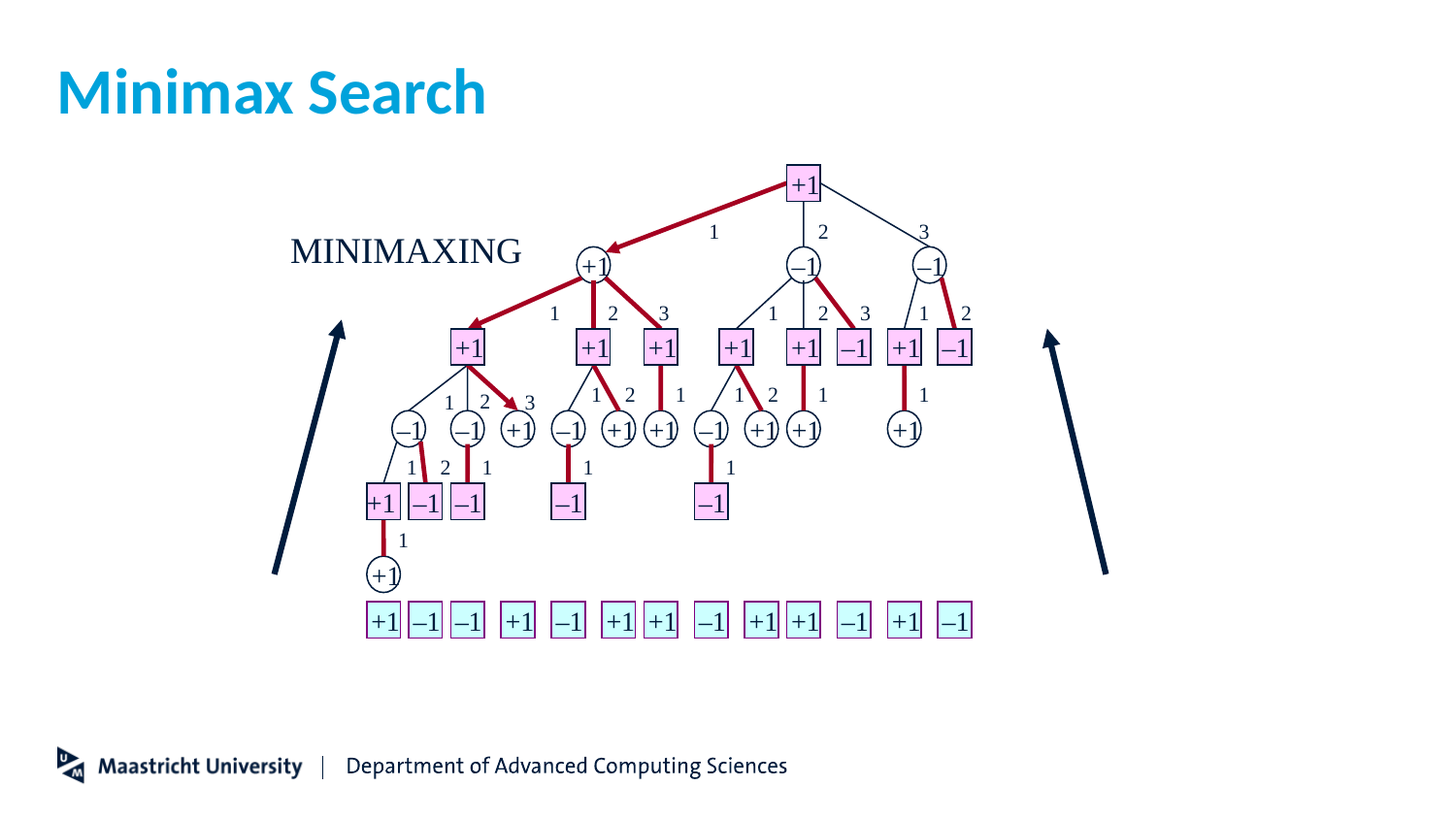

# Minimax Search
+1
1
2
3
MINIMAXING
+1
–1
–1
1
2
3
1
2
3
1
2

+1
+1
+1
+1
+1
–1
+1
–1

1
2
1
1
2
1
1
2
3
1
–1
–1
+1
–1
+1
+1
–1
+1
+1
+1
1
2
1
1
1
+1
–1
–1
–1
–1
1
+1
+1
–1
–1
+1
–1
+1
+1
–1
+1
+1
–1
+1
–1